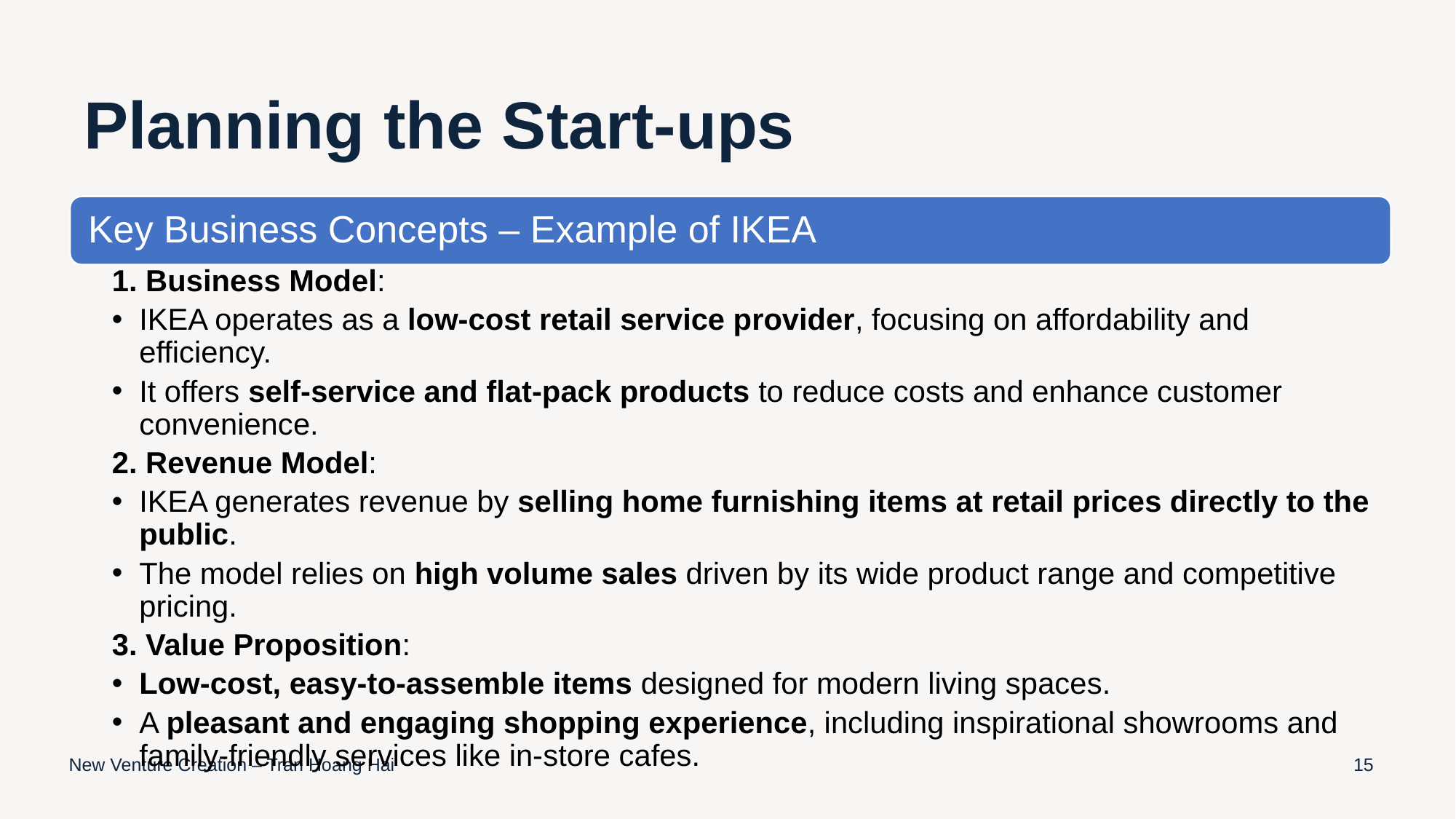

# Planning the Start-ups
Key Business Concepts – Example of IKEA
1. Business Model:
IKEA operates as a low-cost retail service provider, focusing on affordability and efficiency.
It offers self-service and flat-pack products to reduce costs and enhance customer convenience.
2. Revenue Model:
IKEA generates revenue by selling home furnishing items at retail prices directly to the public.
The model relies on high volume sales driven by its wide product range and competitive pricing.
3. Value Proposition:
Low-cost, easy-to-assemble items designed for modern living spaces.
A pleasant and engaging shopping experience, including inspirational showrooms and family-friendly services like in-store cafes.

New Venture Creation – Tran Hoang Hai
15